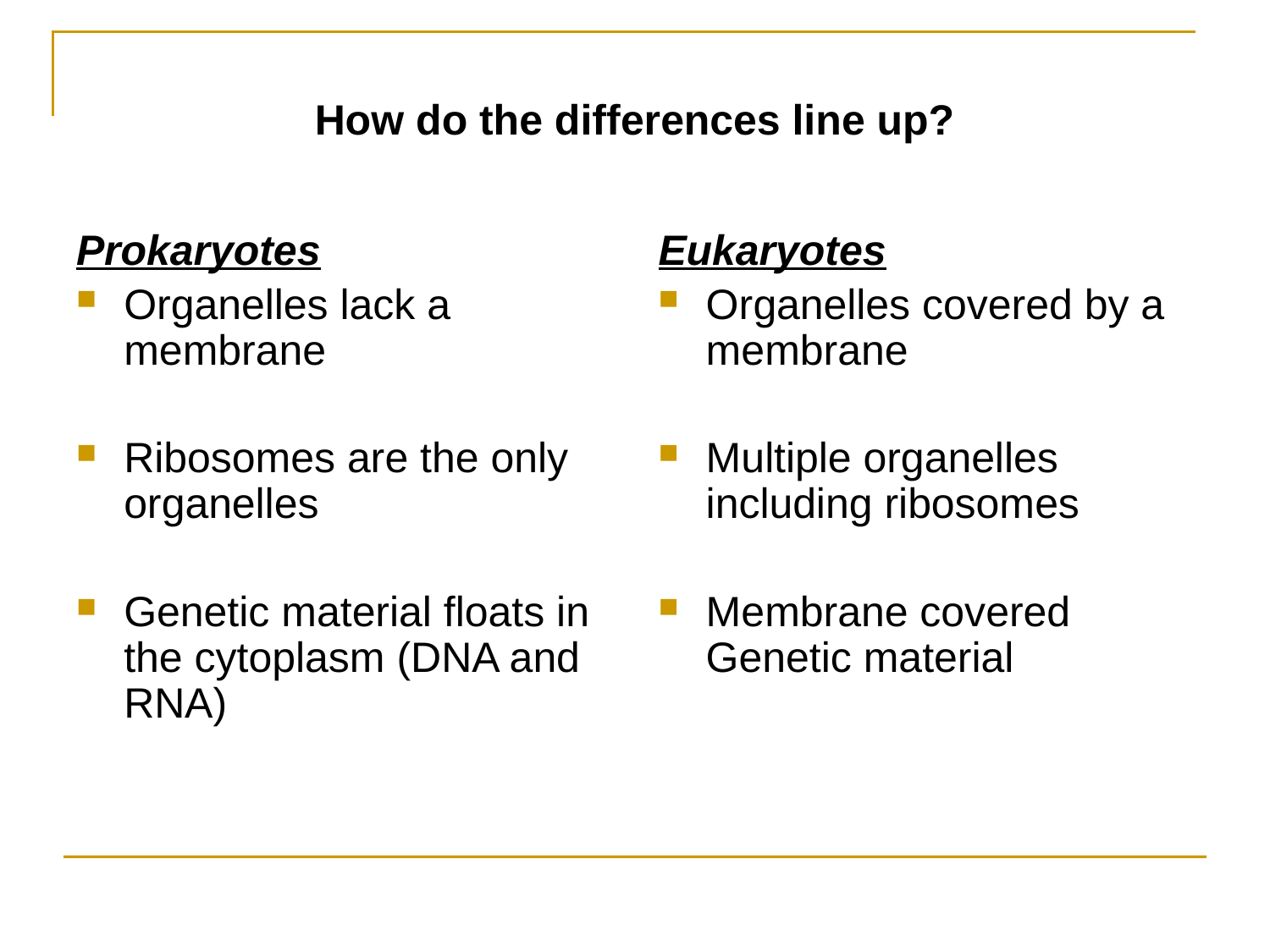

How do the differences line up?
Prokaryotes
Organelles lack a membrane

Ribosomes are the only organelles

Genetic material floats in the cytoplasm (DNA and RNA)

Eukaryotes
Organelles covered by a membrane

Multiple organelles including ribosomes

Membrane covered Genetic material